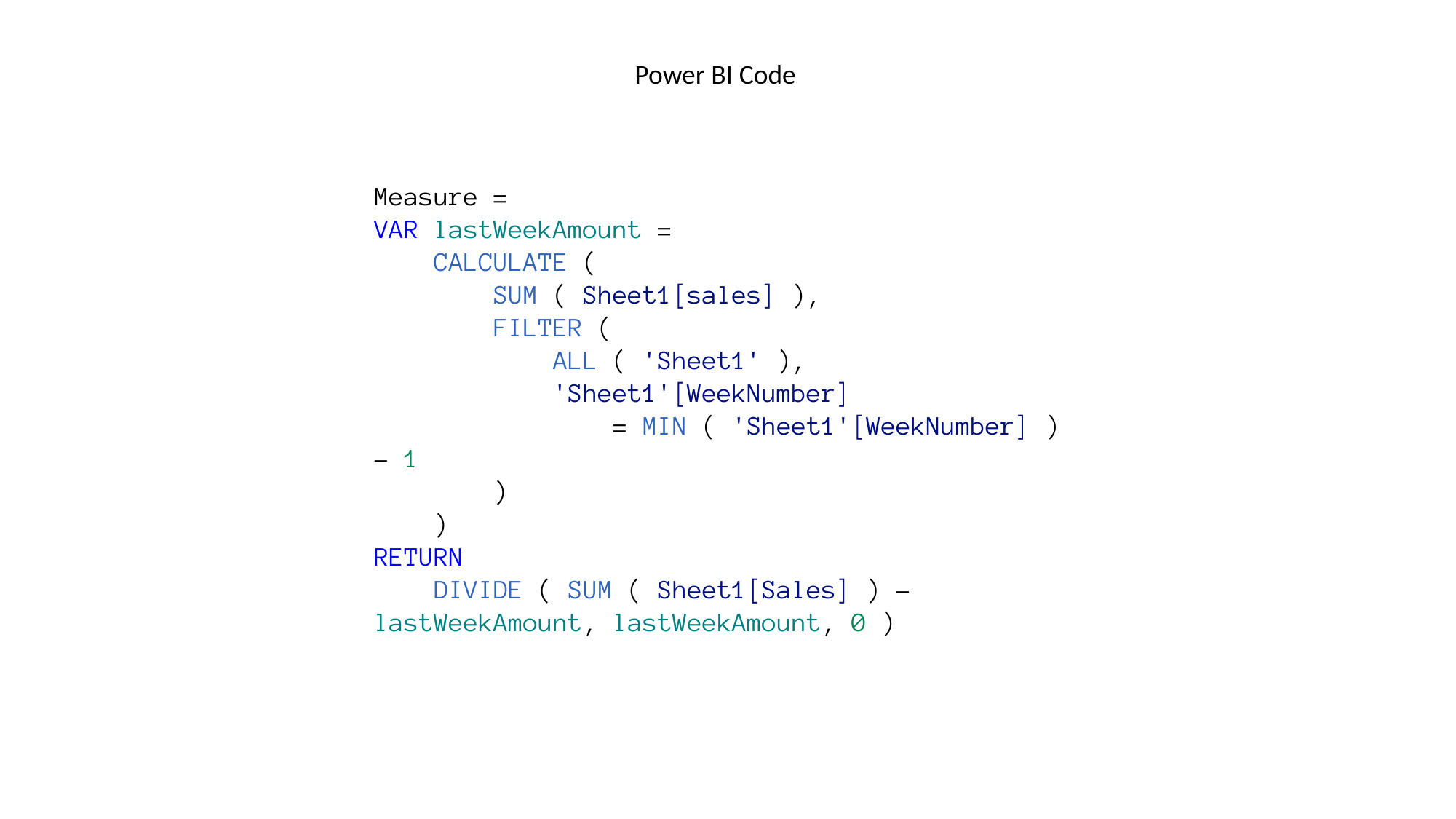

Power BI Code
Measure =
VAR lastWeekAmount =
    CALCULATE (
        SUM ( Sheet1[sales] ),
        FILTER (
            ALL ( 'Sheet1' ),
            'Sheet1'[WeekNumber]
                = MIN ( 'Sheet1'[WeekNumber] ) - 1
        )
    )
RETURN
    DIVIDE ( SUM ( Sheet1[Sales] ) - lastWeekAmount, lastWeekAmount, 0 )